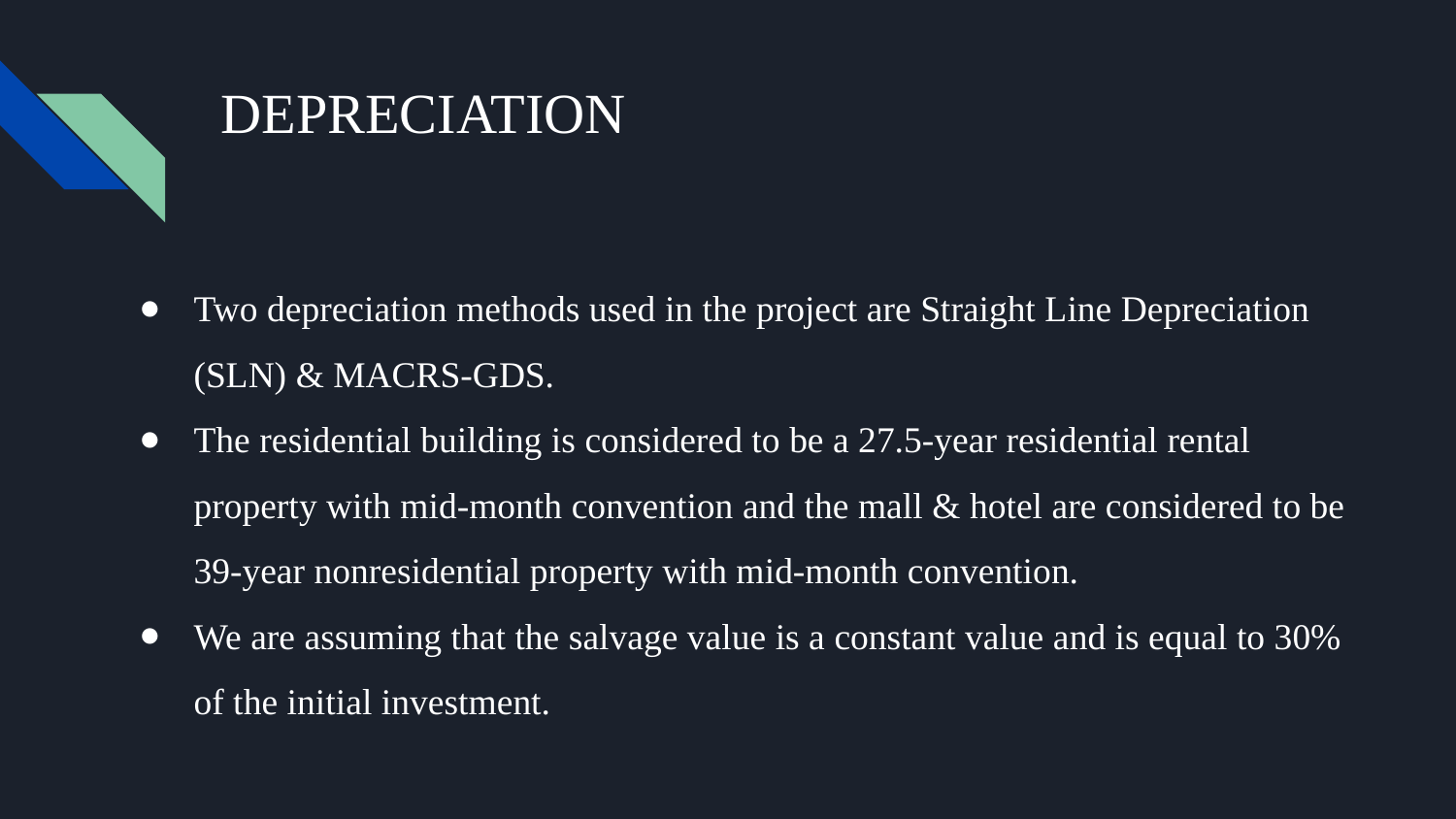

# DEPRECIATION
Two depreciation methods used in the project are Straight Line Depreciation (SLN) & MACRS-GDS.
The residential building is considered to be a 27.5-year residential rental property with mid-month convention and the mall & hotel are considered to be 39-year nonresidential property with mid-month convention.
We are assuming that the salvage value is a constant value and is equal to 30% of the initial investment.